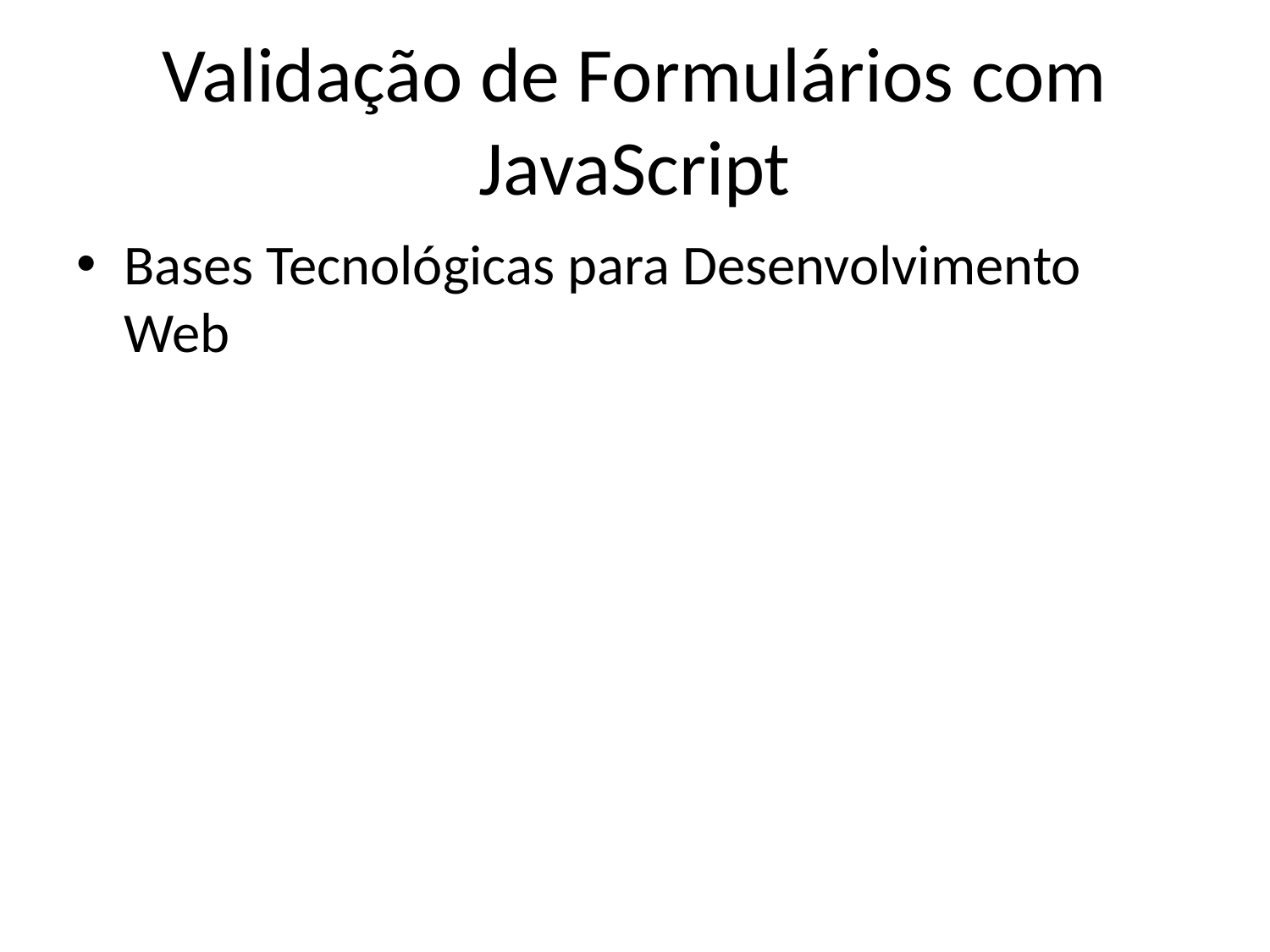

# Validação de Formulários com JavaScript
Bases Tecnológicas para Desenvolvimento Web